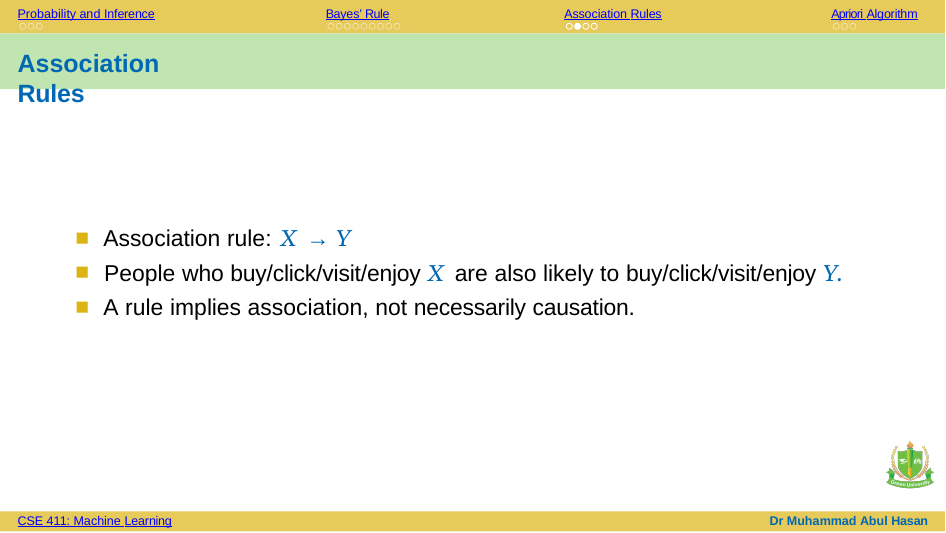

Probability and Inference
Bayes’ Rule
Association Rules
Apriori Algorithm

Association Rules
Association rule: X → Y
People who buy/click/visit/enjoy X are also likely to buy/click/visit/enjoy Y.
A rule implies association, not necessarily causation.

Dr Muhammad Abul Hasan
CSE 411: Machine Learning